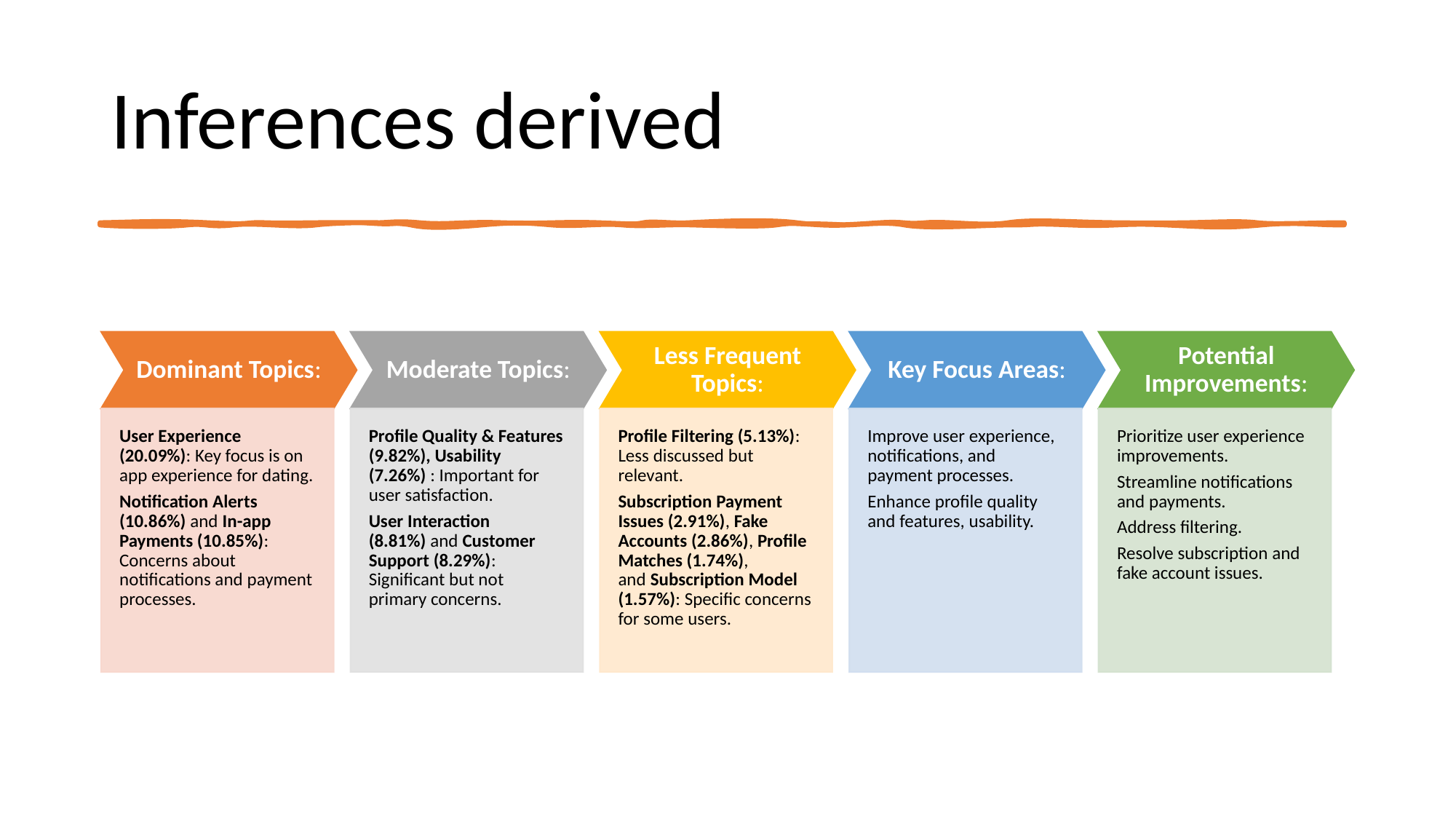

# Inferences derived

Dominant Topics:
User Experience (20.09%): Key focus is on app experience for dating.
Notification Alerts (10.86%) and In-app Payments (10.85%): Concerns about notifications and payment processes.
Moderate Topics:
Profile Quality & Features (9.82%), Usability (7.26%) : Important for user satisfaction.
User Interaction (8.81%) and Customer Support (8.29%): Significant but not primary concerns.
Less Frequent Topics:
Profile Filtering (5.13%): Less discussed but relevant.
Subscription Payment Issues (2.91%), Fake Accounts (2.86%), Profile Matches (1.74%), and Subscription Model (1.57%): Specific concerns for some users.
Key Focus Areas:
Improve user experience, notifications, and payment processes.
Enhance profile quality and features, usability.
Potential Improvements:
Prioritize user experience improvements.
Streamline notifications and payments.
Address filtering.
Resolve subscription and fake account issues.